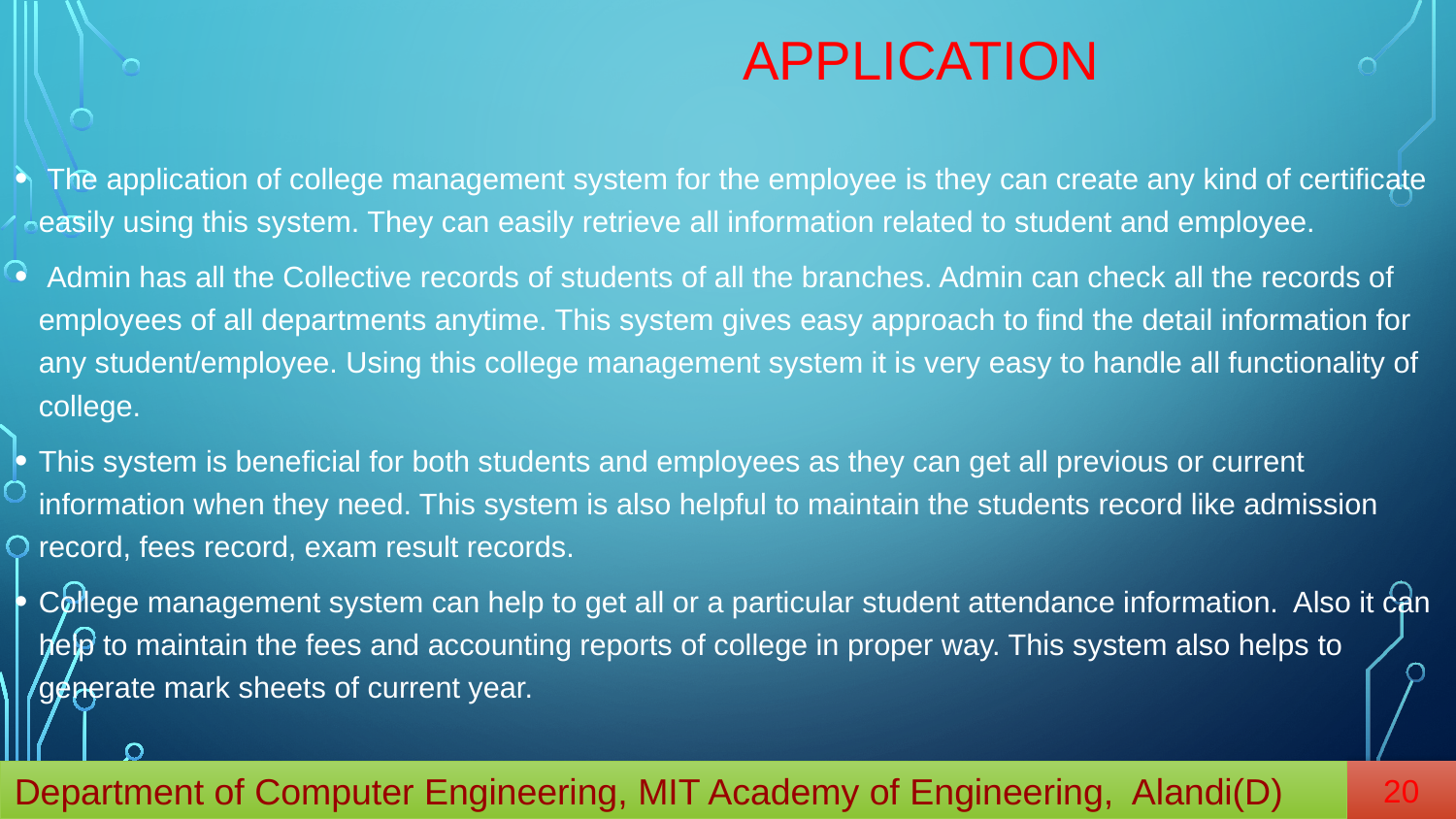

# Application
 The application of college management system for the employee is they can create any kind of certificate easily using this system. They can easily retrieve all information related to student and employee.
 Admin has all the Collective records of students of all the branches. Admin can check all the records of employees of all departments anytime. This system gives easy approach to find the detail information for any student/employee. Using this college management system it is very easy to handle all functionality of college.
This system is beneficial for both students and employees as they can get all previous or current information when they need. This system is also helpful to maintain the students record like admission record, fees record, exam result records.
College management system can help to get all or a particular student attendance information.  Also it can help to maintain the fees and accounting reports of college in proper way. This system also helps to generate mark sheets of current year.

Department of Computer Engineering, MIT Academy of Engineering,  Alandi(D)
20